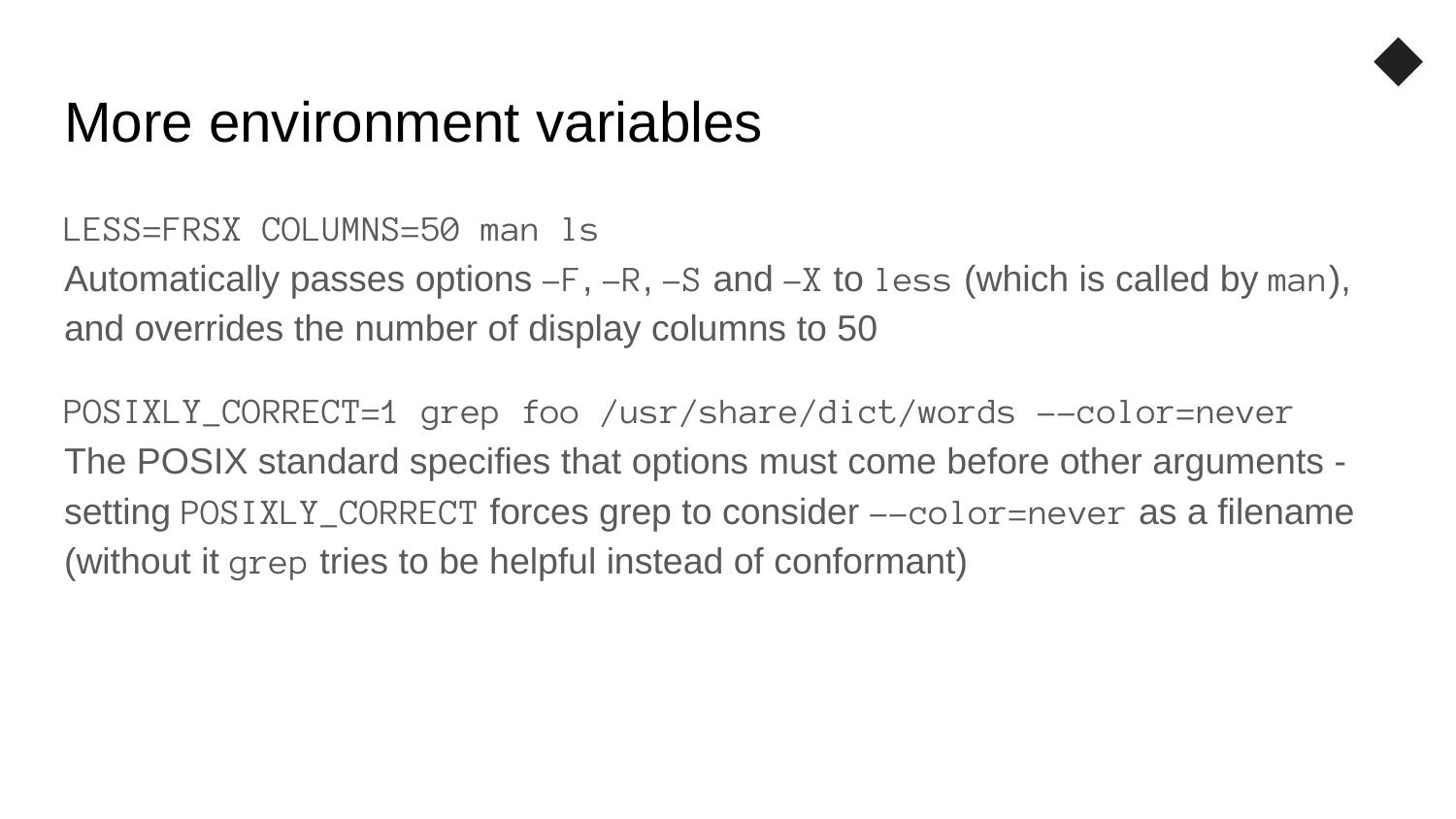

◆
# More environment variables
LESS=FRSX COLUMNS=50 man ls
Automatically passes options -F, -R, -S and -X to less (which is called by man), and overrides the number of display columns to 50
POSIXLY_CORRECT=1 grep foo /usr/share/dict/words --color=never
The POSIX standard specifies that options must come before other arguments - setting POSIXLY_CORRECT forces grep to consider --color=never as a filename (without it grep tries to be helpful instead of conformant)